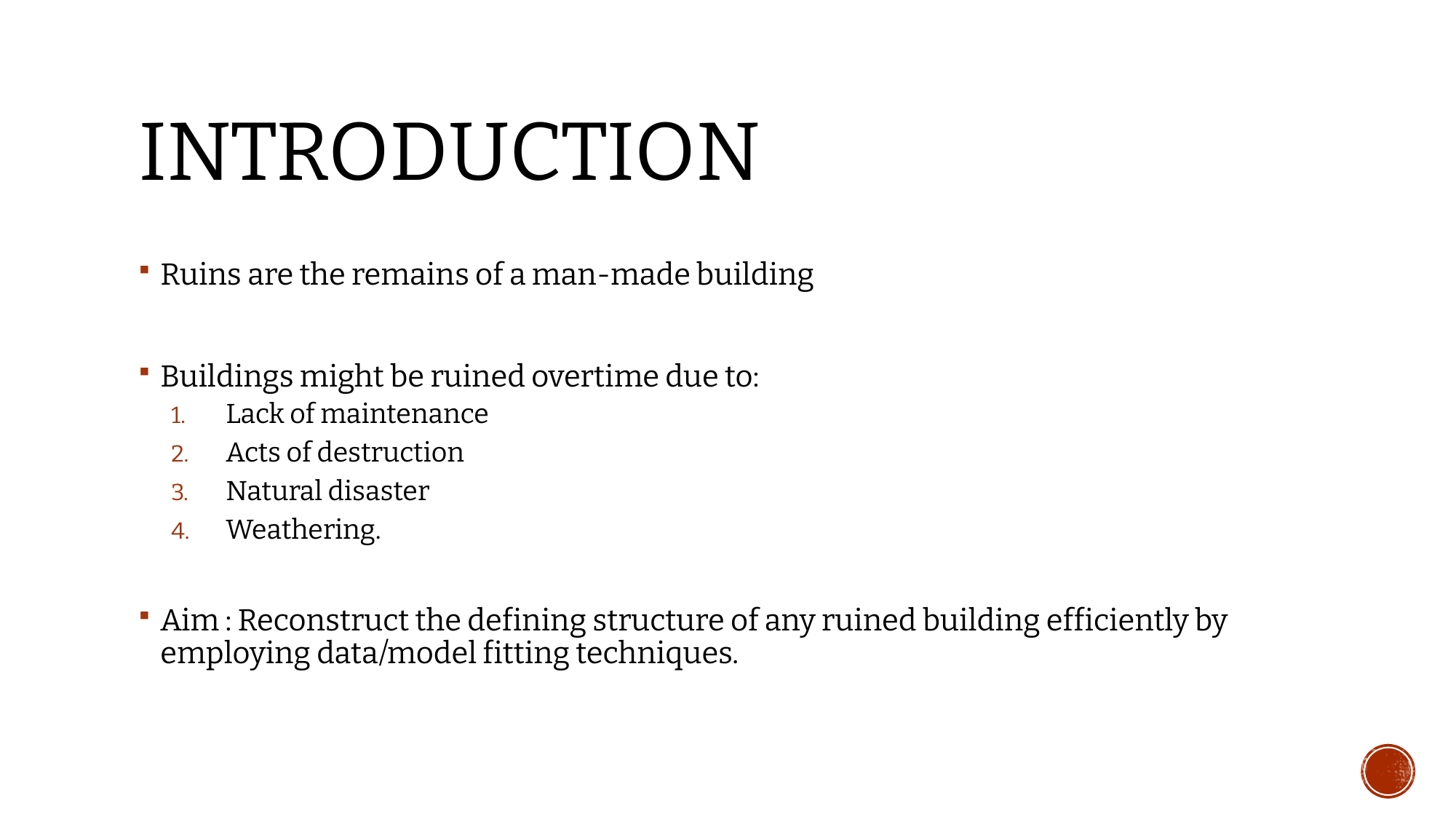

# Introduction
Ruins are the remains of a man-made building

Buildings might be ruined overtime due to:
Lack of maintenance
Acts of destruction
Natural disaster
Weathering.

Aim : Reconstruct the defining structure of any ruined building efficiently by employing data/model fitting techniques.